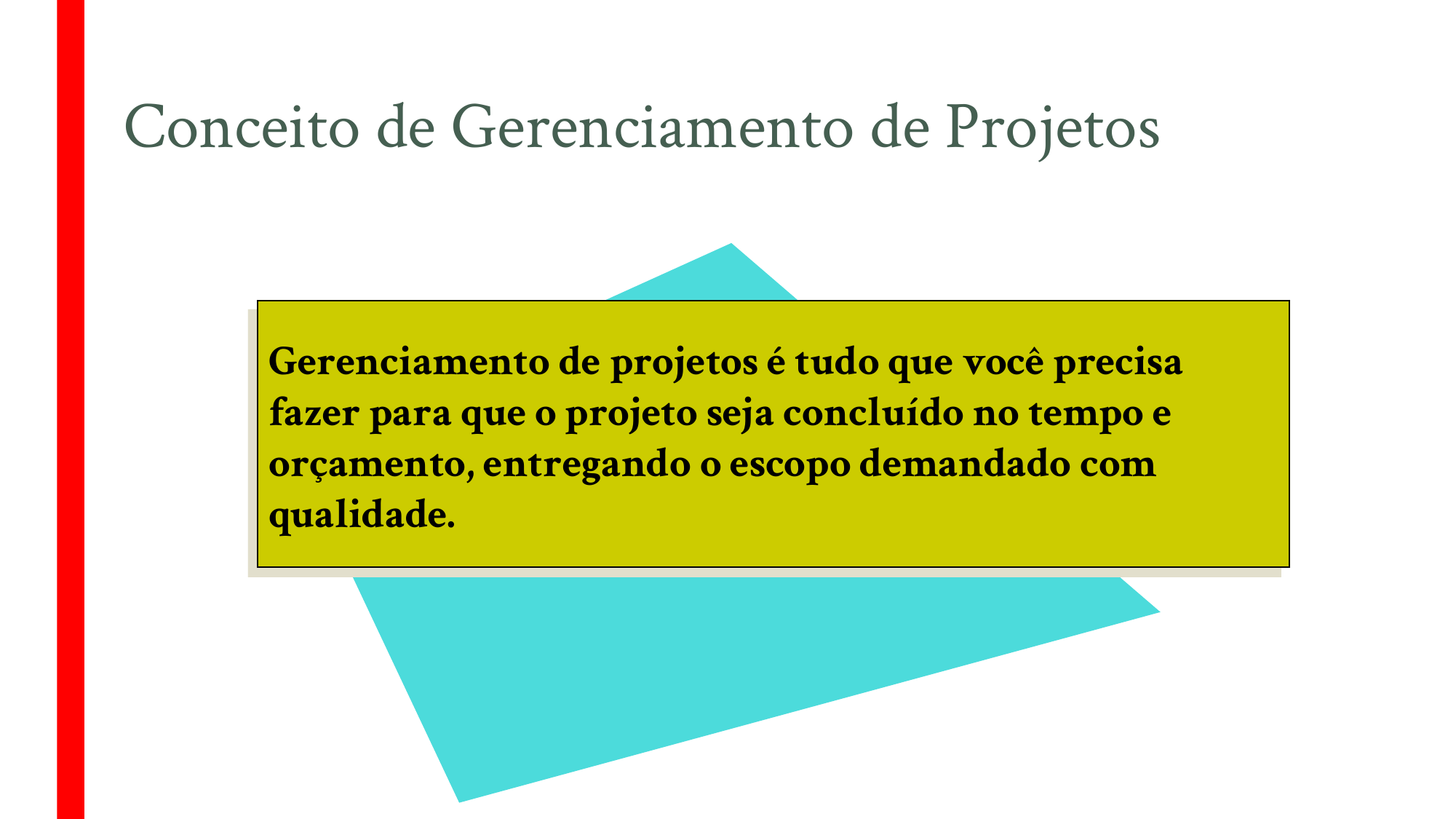

# Conceito de Gerenciamento de Projetos

Gerenciamento de projetos é tudo que você precisa fazer para que o projeto seja concluído no tempo e orçamento, entregando o escopo demandado com qualidade.